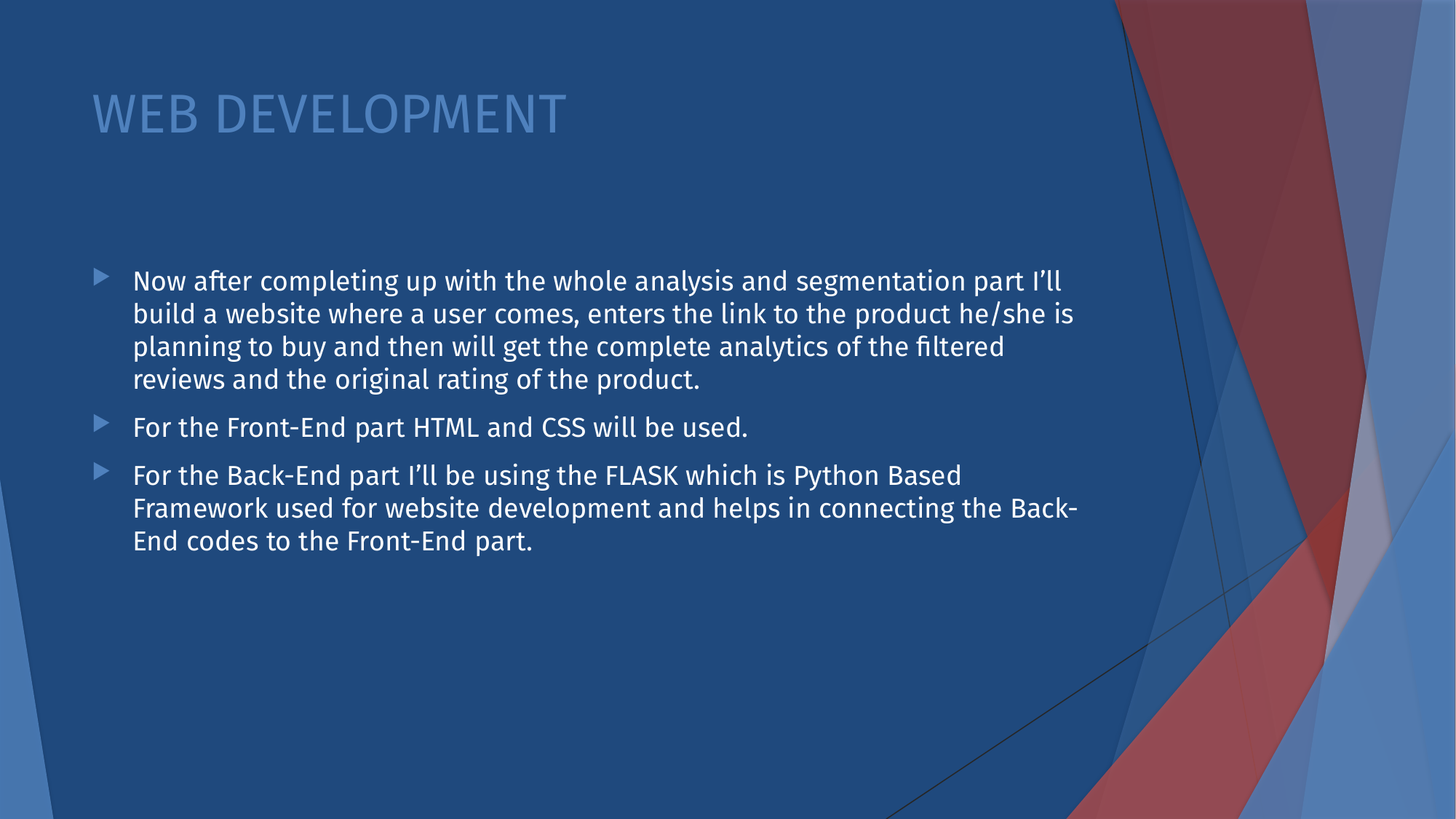

# WEB DEVELOPMENT
Now after completing up with the whole analysis and segmentation part I’ll build a website where a user comes, enters the link to the product he/she is planning to buy and then will get the complete analytics of the filtered reviews and the original rating of the product.
For the Front-End part HTML and CSS will be used.
For the Back-End part I’ll be using the FLASK which is Python Based Framework used for website development and helps in connecting the Back-End codes to the Front-End part.